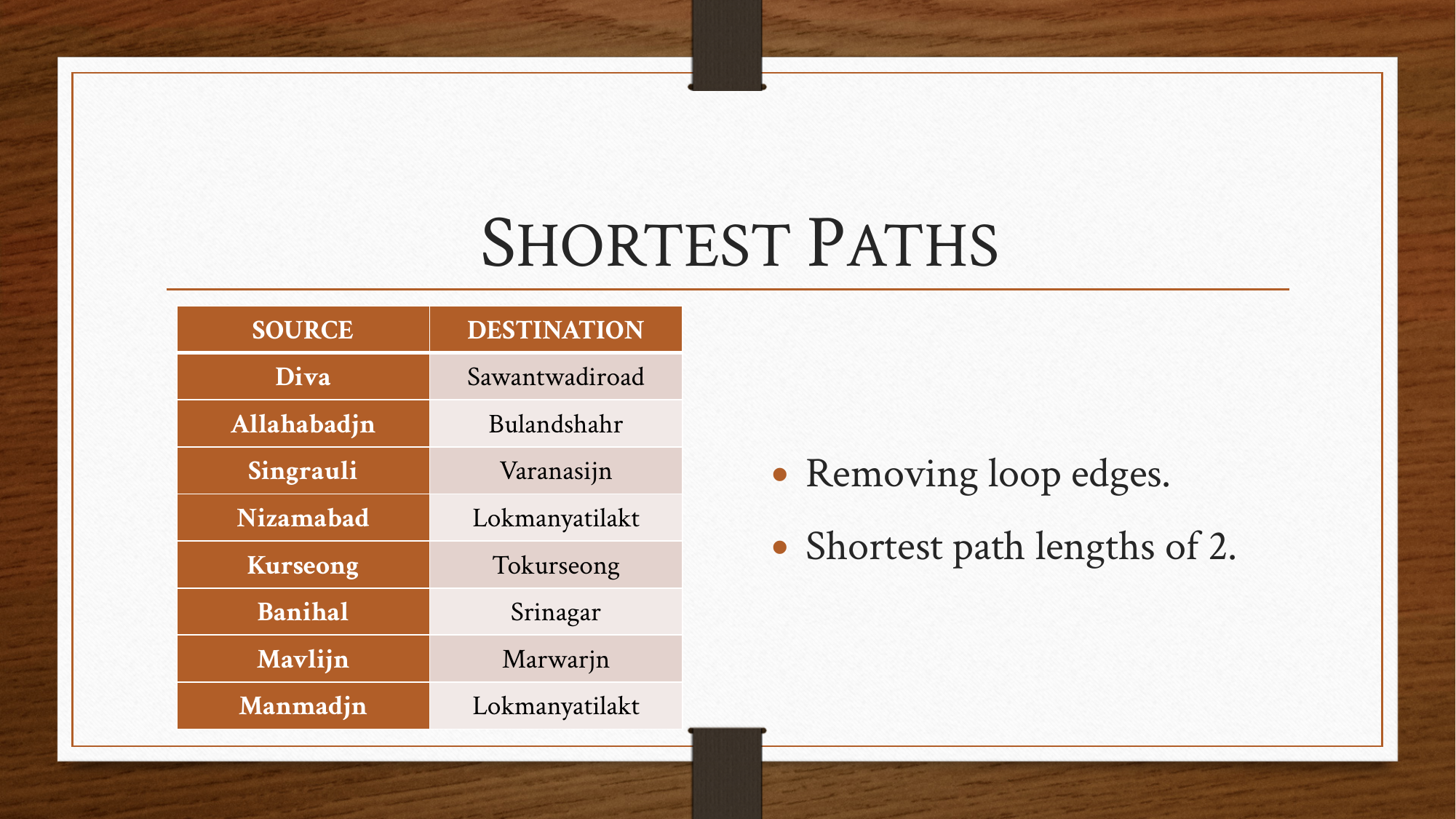

# SHORTEST PATHS
| SOURCE | DESTINATION |
| --- | --- |
| Diva | Sawantwadiroad |
| Allahabadjn | Bulandshahr |
| Singrauli | Varanasijn |
| Nizamabad | Lokmanyatilakt |
| Kurseong | Tokurseong |
| Banihal | Srinagar |
| Mavlijn | Marwarjn |
| Manmadjn | Lokmanyatilakt |
Removing loop edges.
Shortest path lengths of 2.